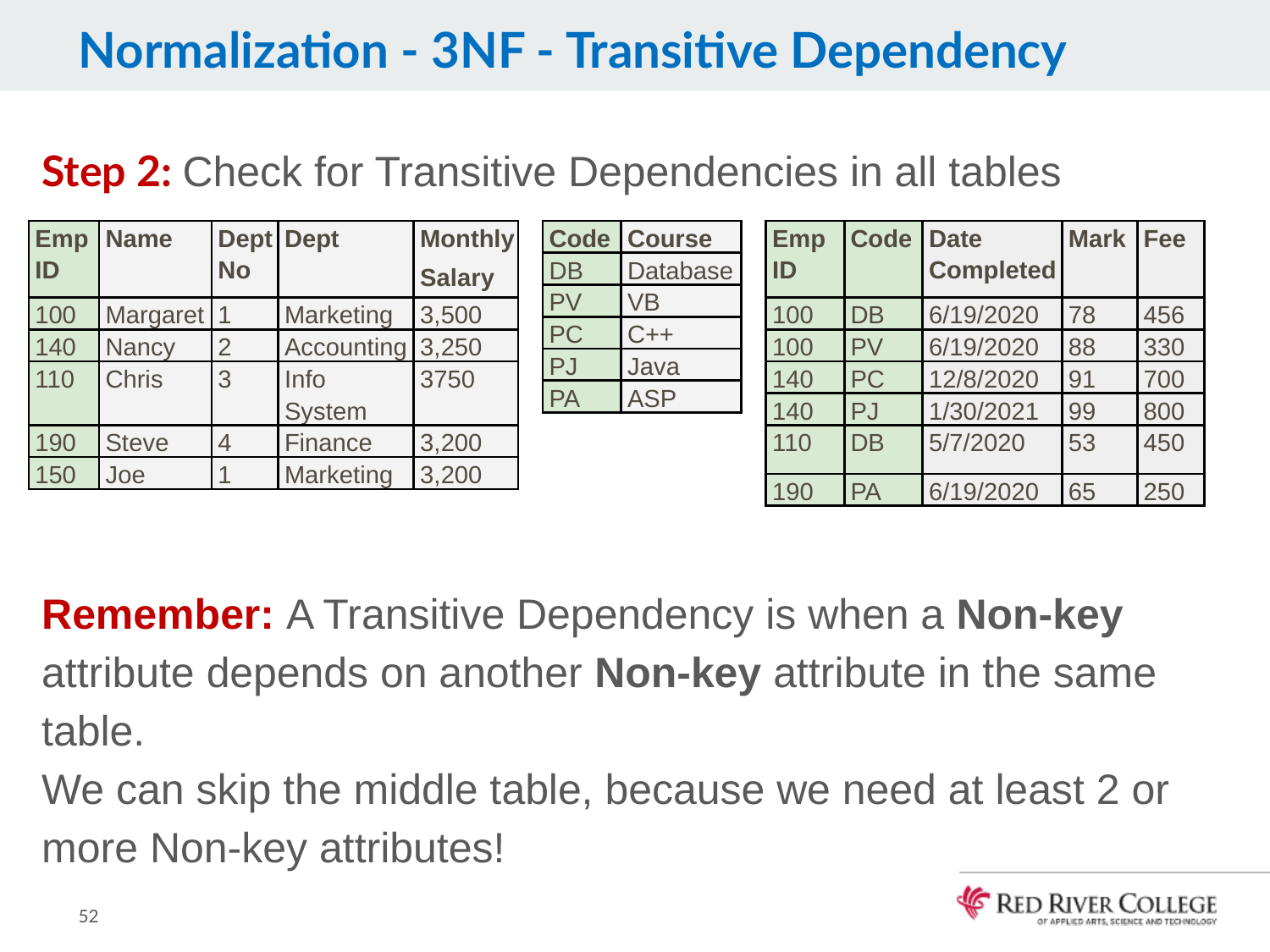

# Normalization - 3NF - Transitive Dependency
Step 2: Check for Transitive Dependencies in all tables

Remember: A Transitive Dependency is when a Non-key attribute depends on another Non-key attribute in the same table.
We can skip the middle table, because we need at least 2 or more Non-key attributes!
| Emp ID | Code | Date Completed | Mark | Fee |
| --- | --- | --- | --- | --- |
| 100 | DB | 6/19/2020 | 78 | 456 |
| 100 | PV | 6/19/2020 | 88 | 330 |
| 140 | PC | 12/8/2020 | 91 | 700 |
| 140 | PJ | 1/30/2021 | 99 | 800 |
| 110 | DB | 5/7/2020 | 53 | 450 |
| 190 | PA | 6/19/2020 | 65 | 250 |
| Emp ID | Name | Dept No | Dept | Monthly Salary |
| --- | --- | --- | --- | --- |
| 100 | Margaret | 1 | Marketing | 3,500 |
| 140 | Nancy | 2 | Accounting | 3,250 |
| 110 | Chris | 3 | Info System | 3750 |
| 190 | Steve | 4 | Finance | 3,200 |
| 150 | Joe | 1 | Marketing | 3,200 |
| Code | Course |
| --- | --- |
| DB | Database |
| PV | VB |
| PC | C++ |
| PJ | Java |
| PA | ASP |
52